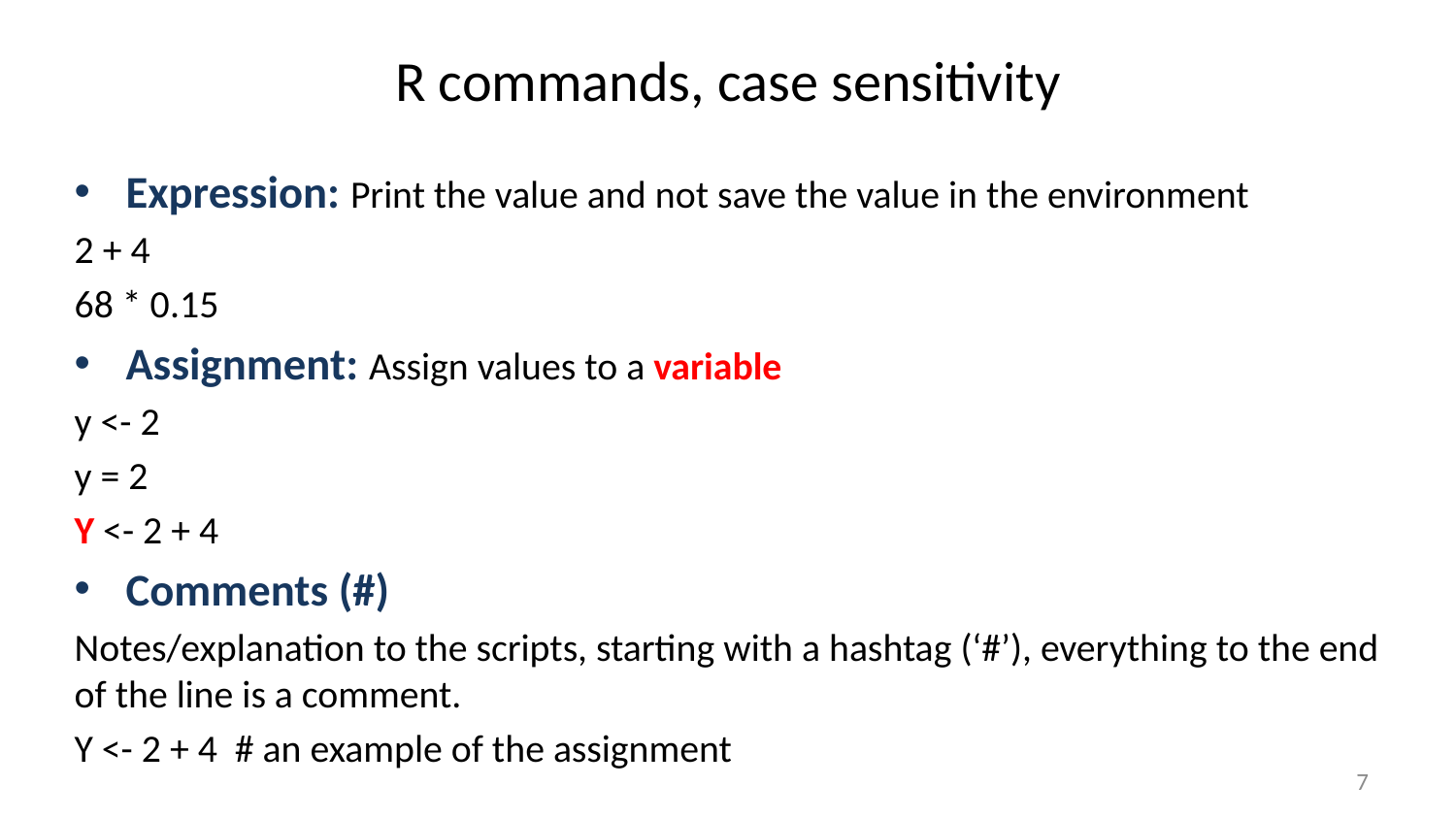

# R commands, case sensitivity
Expression: Print the value and not save the value in the environment
2 + 4
68 * 0.15
Assignment: Assign values to a variable
y <- 2
y = 2
Y <- 2 + 4
Comments (#)
Notes/explanation to the scripts, starting with a hashtag (‘#’), everything to the end of the line is a comment.
Y <- 2 + 4  # an example of the assignment
7